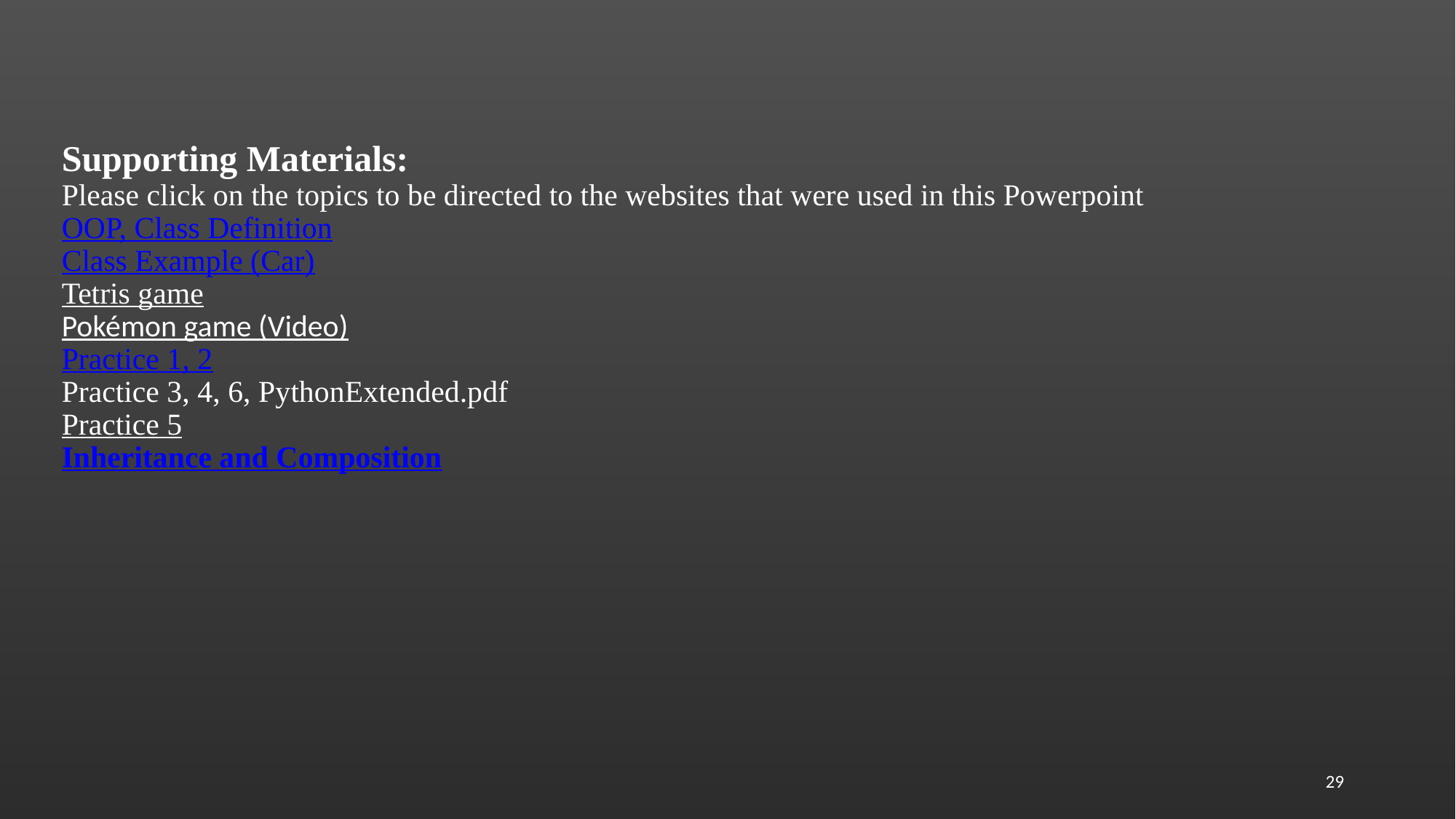

# Supporting Materials: Please click on the topics to be directed to the websites that were used in this Powerpoint OOP, Class Definition Class Example (Car) Tetris game Pokémon game (Video) Practice 1, 2 Practice 3, 4, 6, PythonExtended.pdf Practice 5 Inheritance and Composition
29